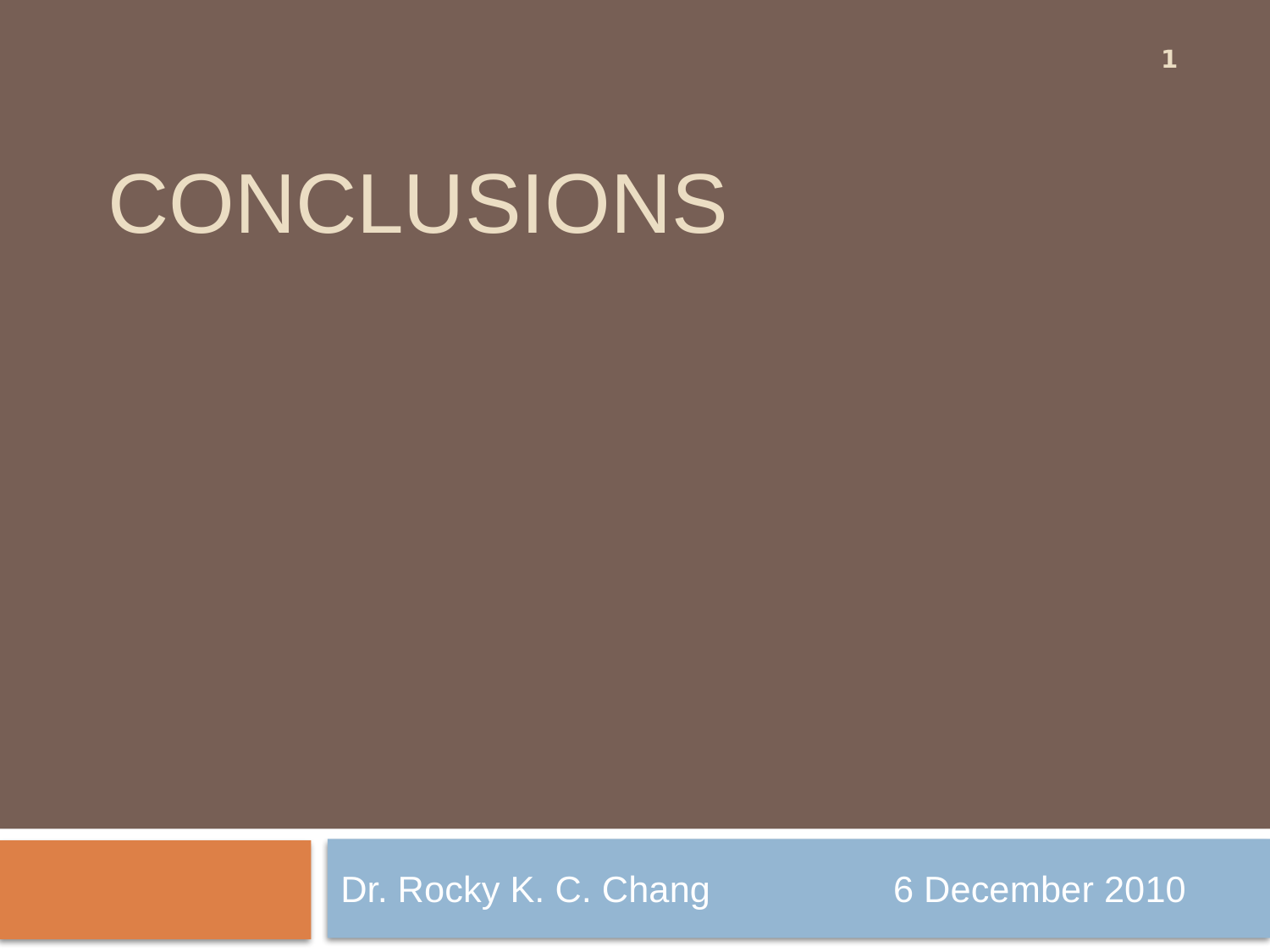

1
# Conclusions
Dr. Rocky K. C. Chang                  6 December 2010